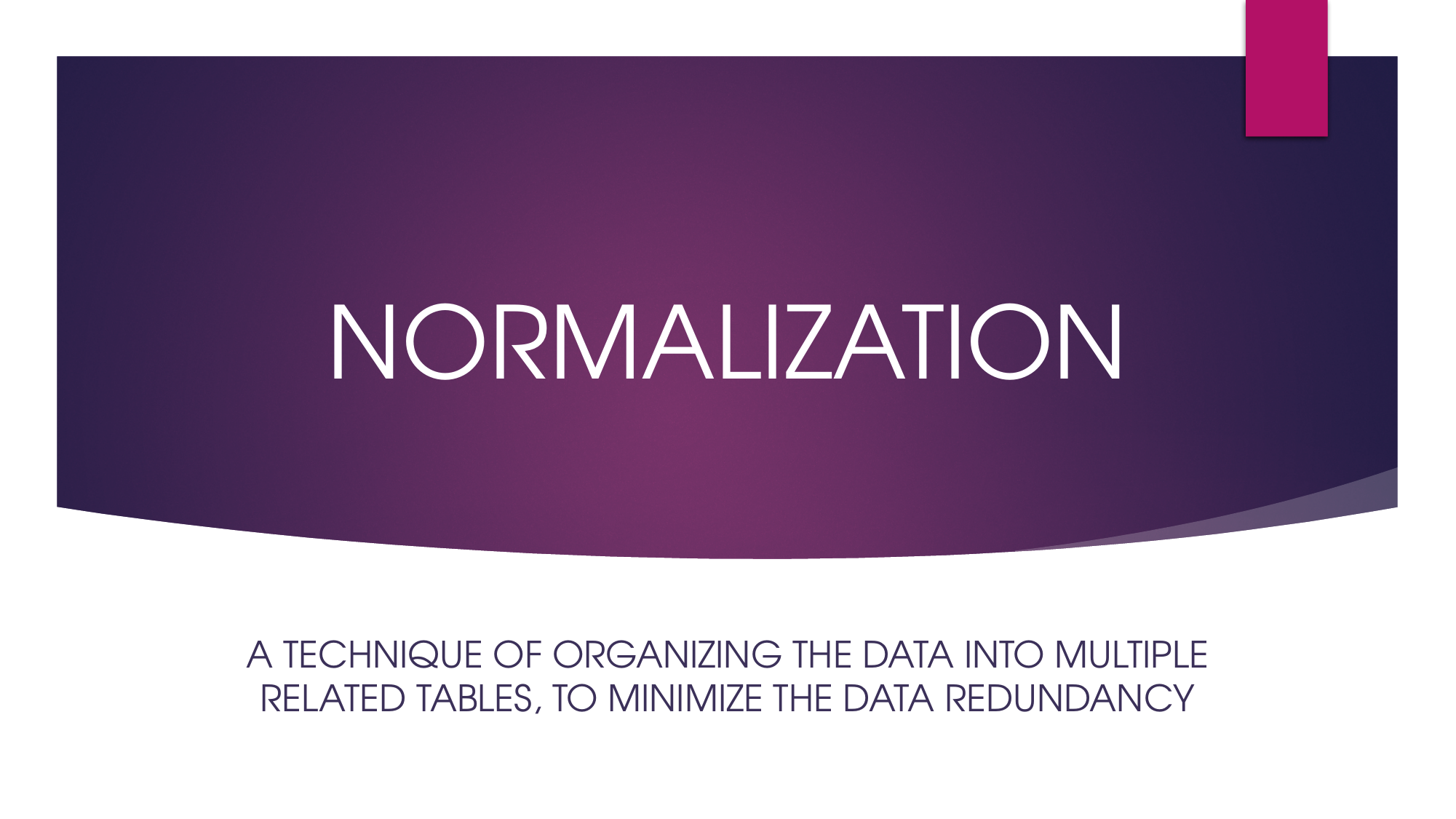

# NORMALIZATION

A technique of organizing the data into multiple related tables, to minimize the DATA REDUNDANCY